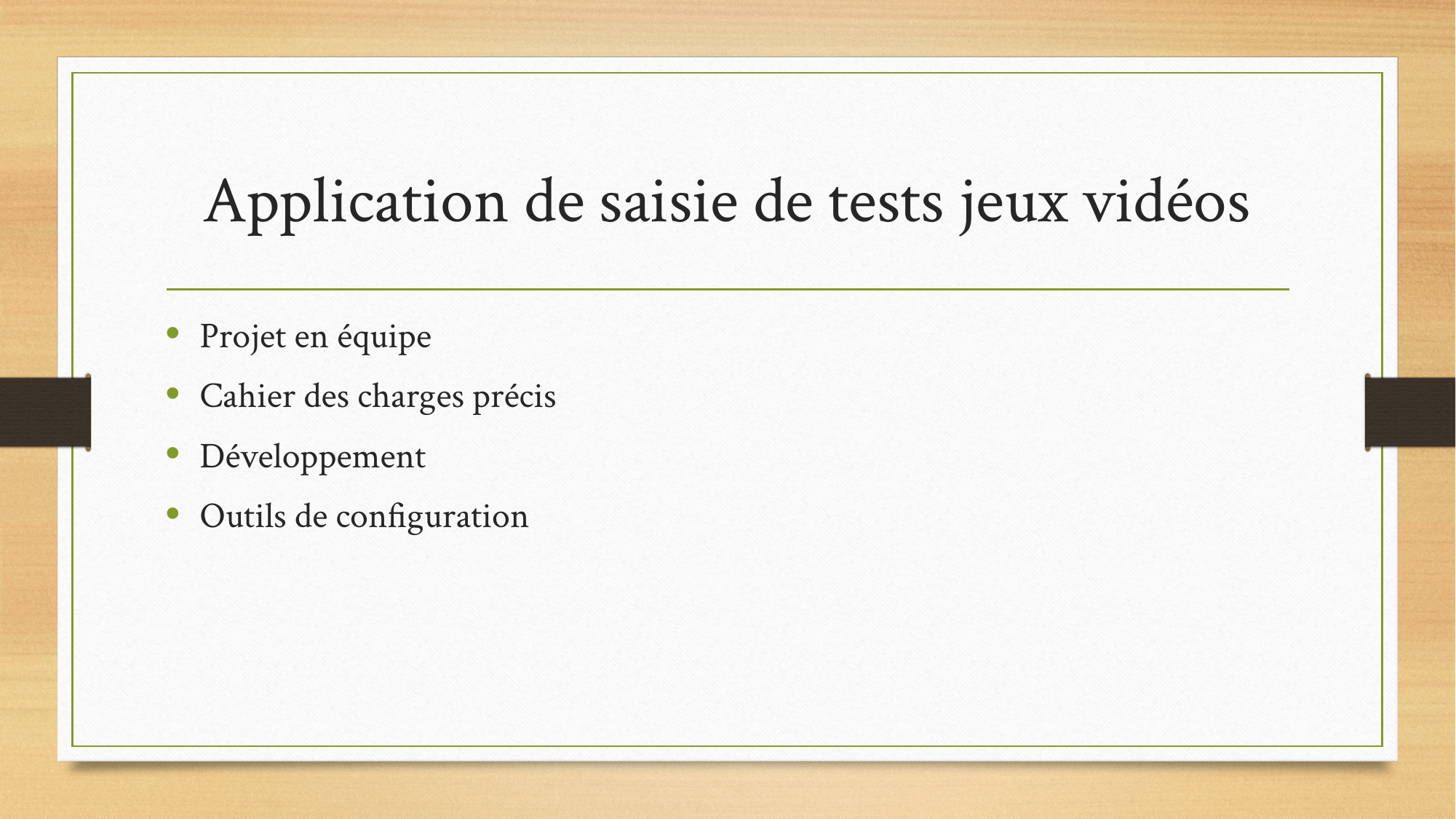

# Application de saisie de tests jeux vidéos
Projet en équipe
Cahier des charges précis
Développement
Outils de configuration